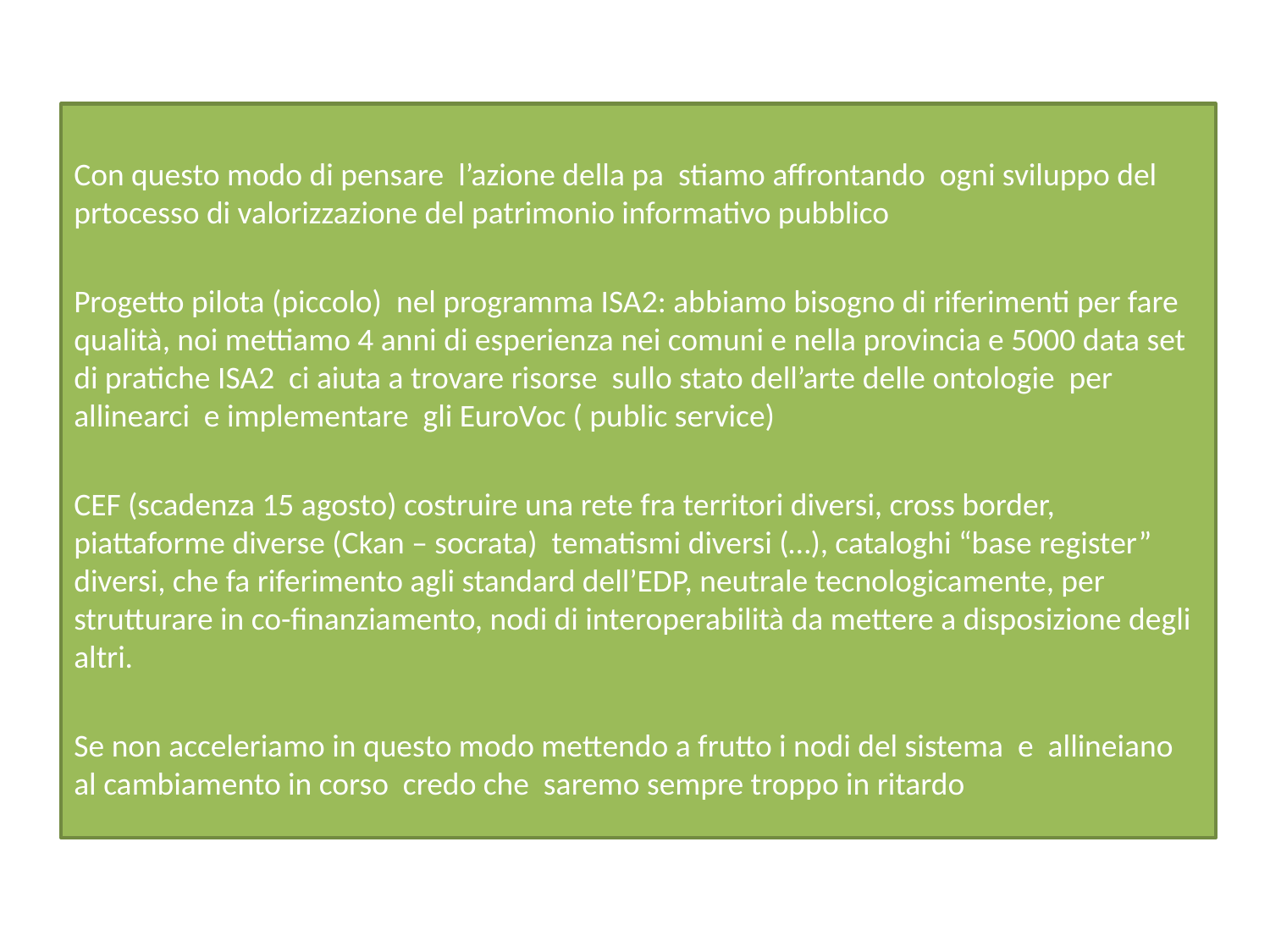

Con questo modo di pensare  l’azione della pa  stiamo affrontando  ogni sviluppo del prtocesso di valorizzazione del patrimonio informativo pubblico

Progetto pilota (piccolo)  nel programma ISA2: abbiamo bisogno di riferimenti per fare qualità, noi mettiamo 4 anni di esperienza nei comuni e nella provincia e 5000 data set di pratiche ISA2  ci aiuta a trovare risorse  sullo stato dell’arte delle ontologie  per allinearci  e implementare  gli EuroVoc ( public service)

CEF (scadenza 15 agosto) costruire una rete fra territori diversi, cross border, piattaforme diverse (Ckan – socrata)  tematismi diversi (…), cataloghi “base register” diversi, che fa riferimento agli standard dell’EDP, neutrale tecnologicamente, per strutturare in co-finanziamento, nodi di interoperabilità da mettere a disposizione degli altri.

Se non acceleriamo in questo modo mettendo a frutto i nodi del sistema  e  allineiano al cambiamento in corso  credo che  saremo sempre troppo in ritardo